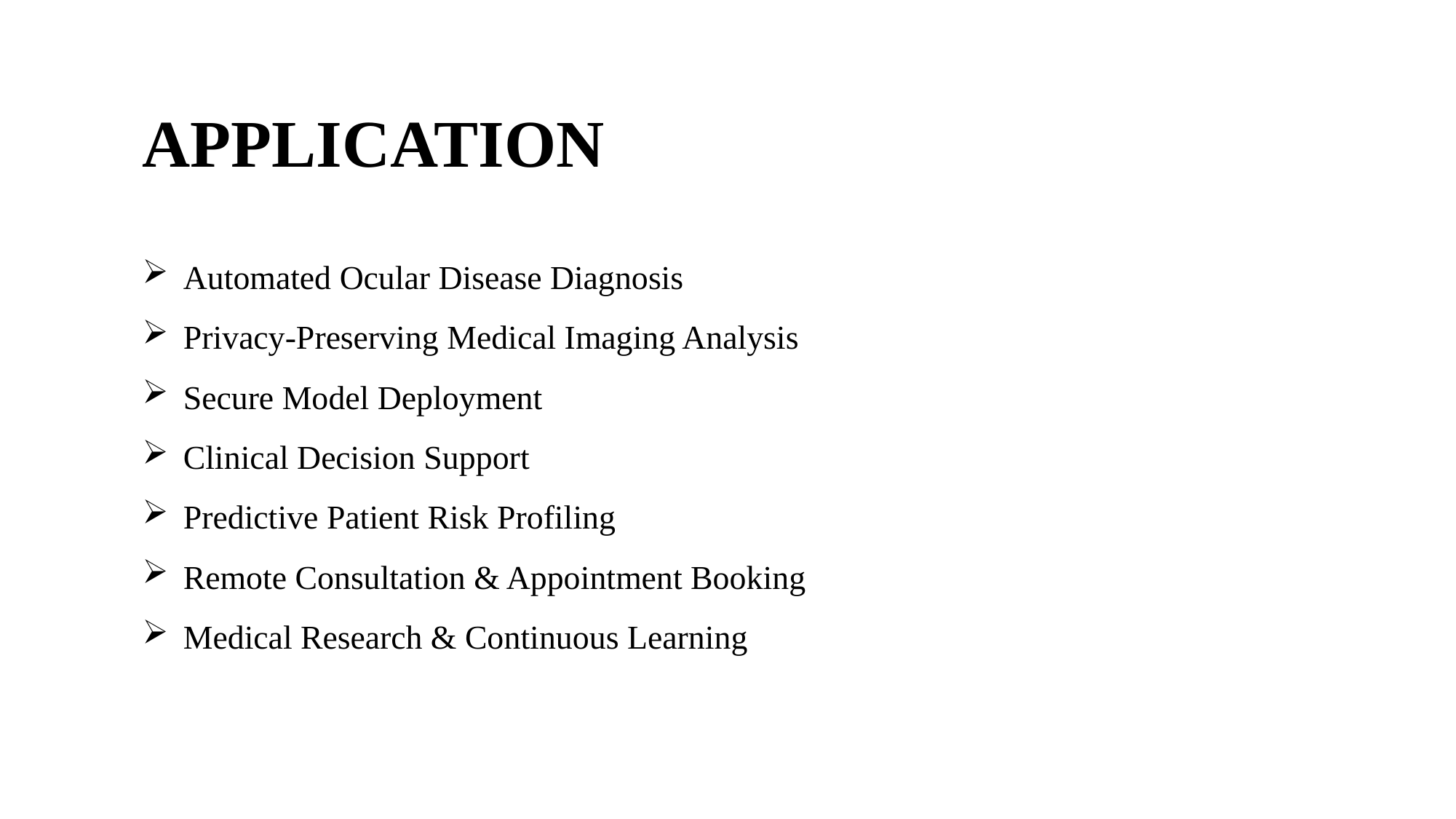

APPLICATION
Automated Ocular Disease Diagnosis
Privacy-Preserving Medical Imaging Analysis
Secure Model Deployment
Clinical Decision Support
Predictive Patient Risk Profiling
Remote Consultation & Appointment Booking
Medical Research & Continuous Learning